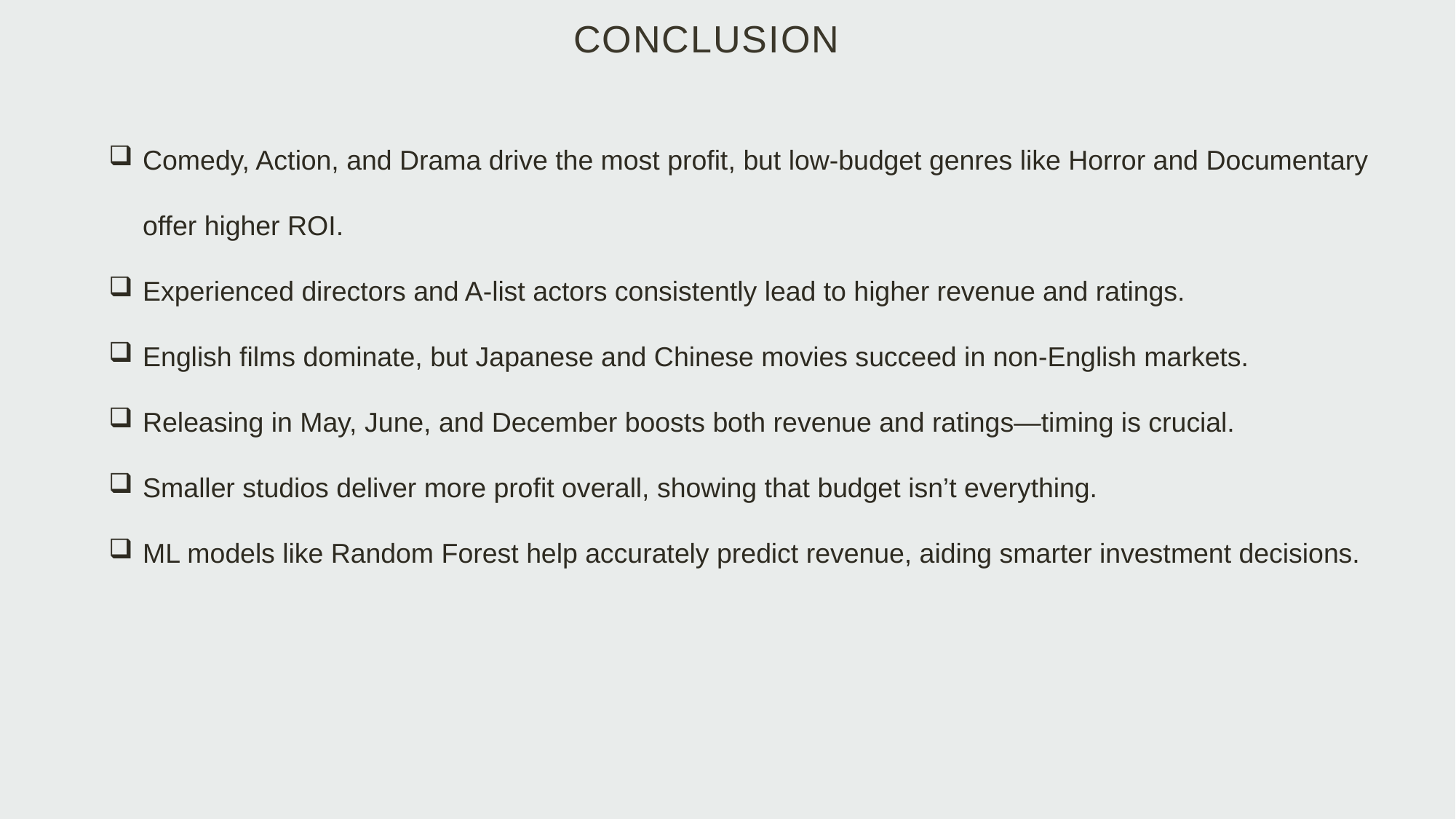

# CONCLUSION
Comedy, Action, and Drama drive the most profit, but low-budget genres like Horror and Documentary offer higher ROI.
Experienced directors and A-list actors consistently lead to higher revenue and ratings.
English films dominate, but Japanese and Chinese movies succeed in non-English markets.
Releasing in May, June, and December boosts both revenue and ratings—timing is crucial.
Smaller studios deliver more profit overall, showing that budget isn’t everything.
ML models like Random Forest help accurately predict revenue, aiding smarter investment decisions.